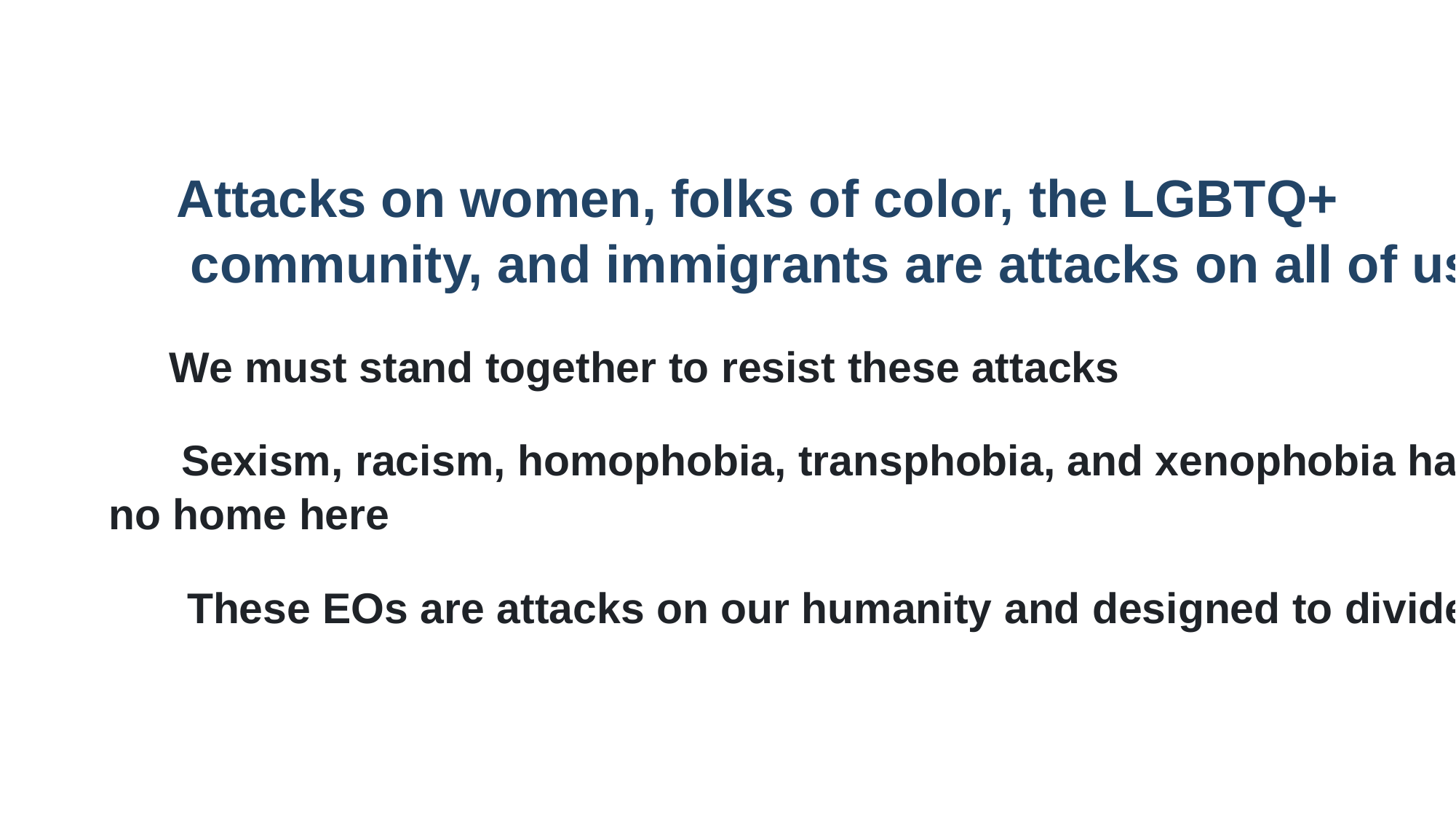

Attacks on women, folks of color, the LGBTQ+
community, and immigrants are attacks on all of us
We must stand together to resist these attacks
Sexism, racism, homophobia, transphobia, and xenophobia have
no home here
These EOs are attacks on our humanity and designed to divide us